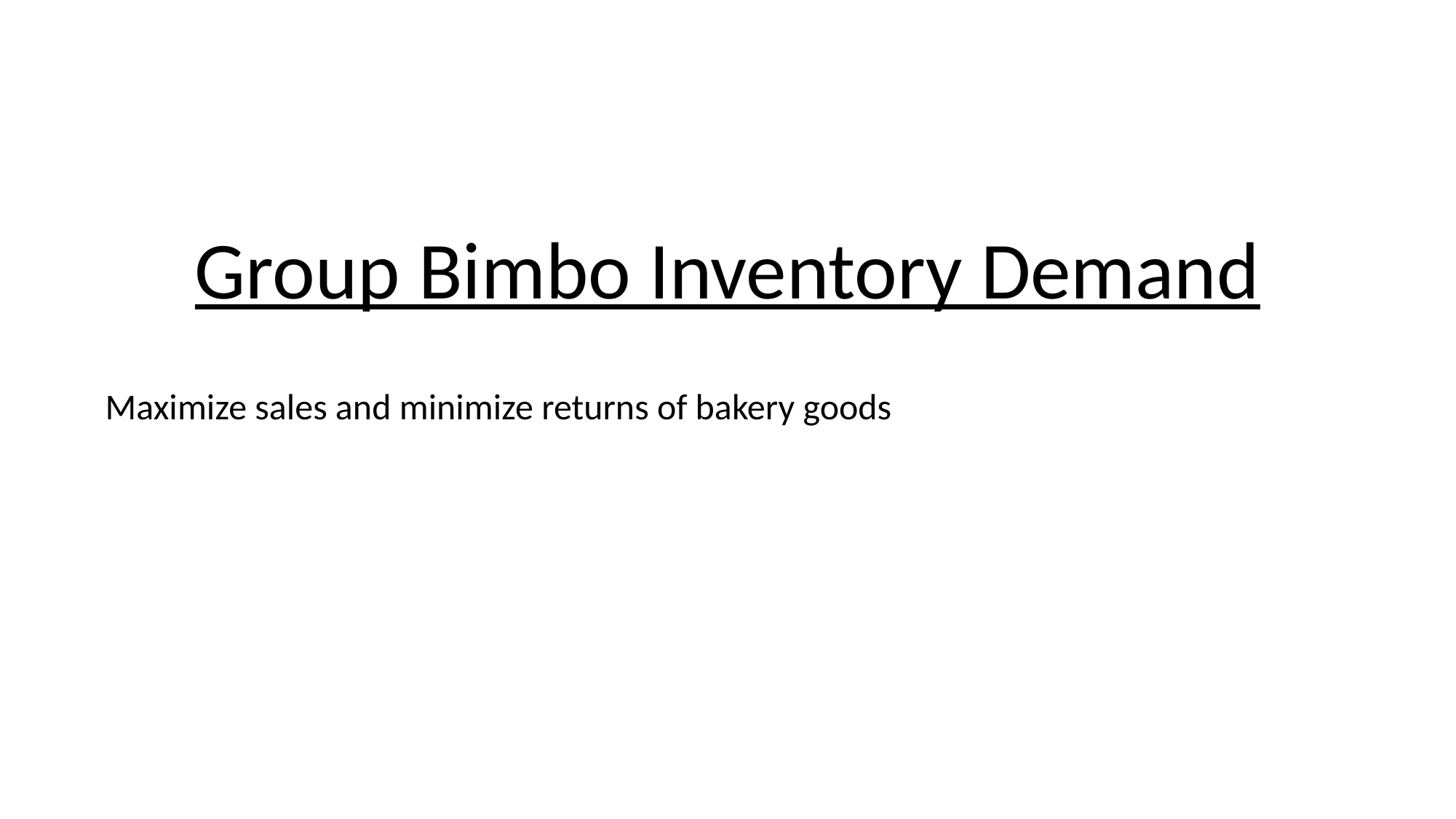

# Group Bimbo Inventory Demand
Maximize sales and minimize returns of bakery goods